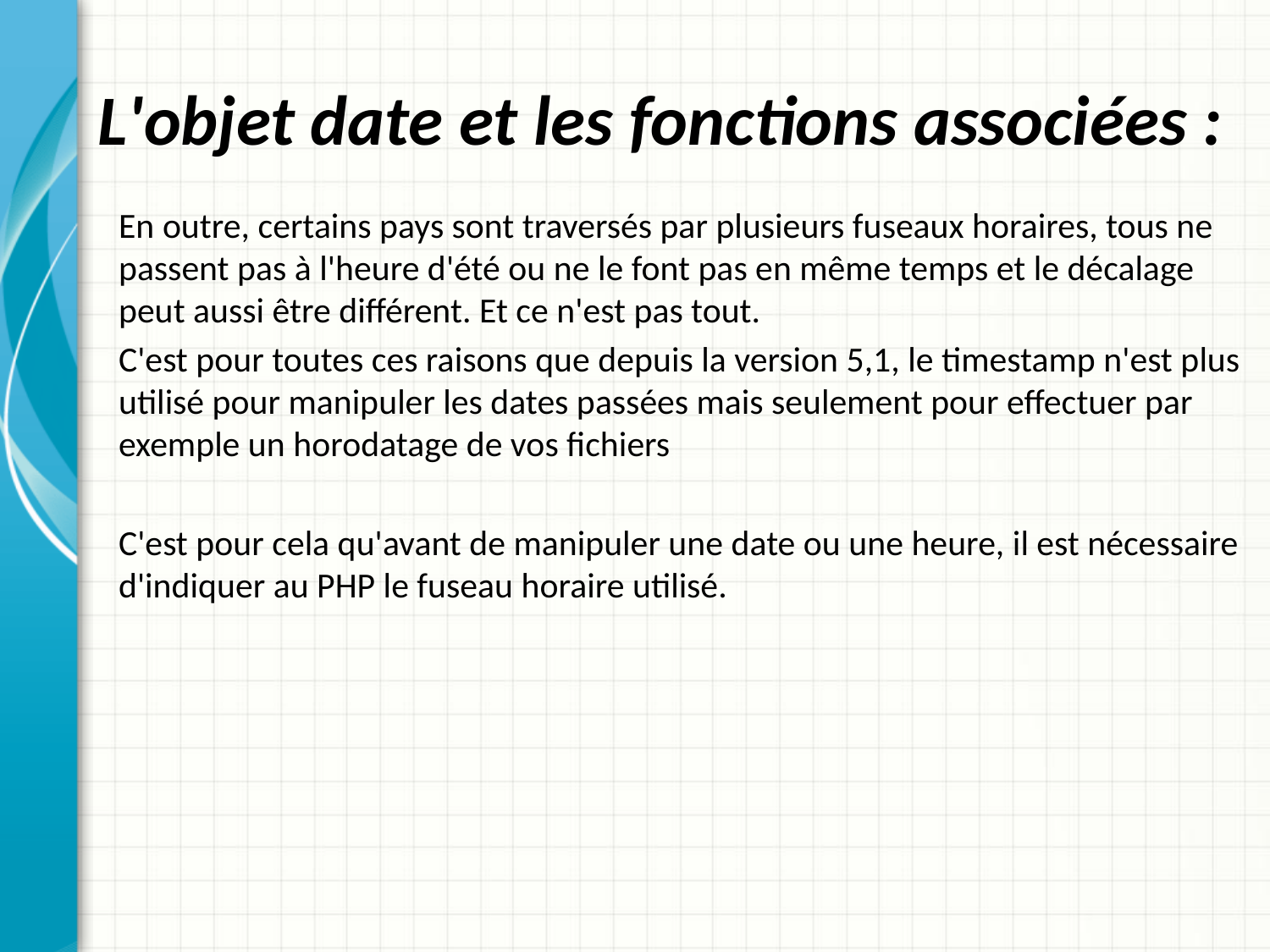

# L'objet date et les fonctions associées :
En outre, certains pays sont traversés par plusieurs fuseaux horaires, tous ne passent pas à l'heure d'été ou ne le font pas en même temps et le décalage peut aussi être différent. Et ce n'est pas tout.
C'est pour toutes ces raisons que depuis la version 5,1, le timestamp n'est plus utilisé pour manipuler les dates passées mais seulement pour effectuer par exemple un horodatage de vos fichiers

C'est pour cela qu'avant de manipuler une date ou une heure, il est nécessaire d'indiquer au PHP le fuseau horaire utilisé.